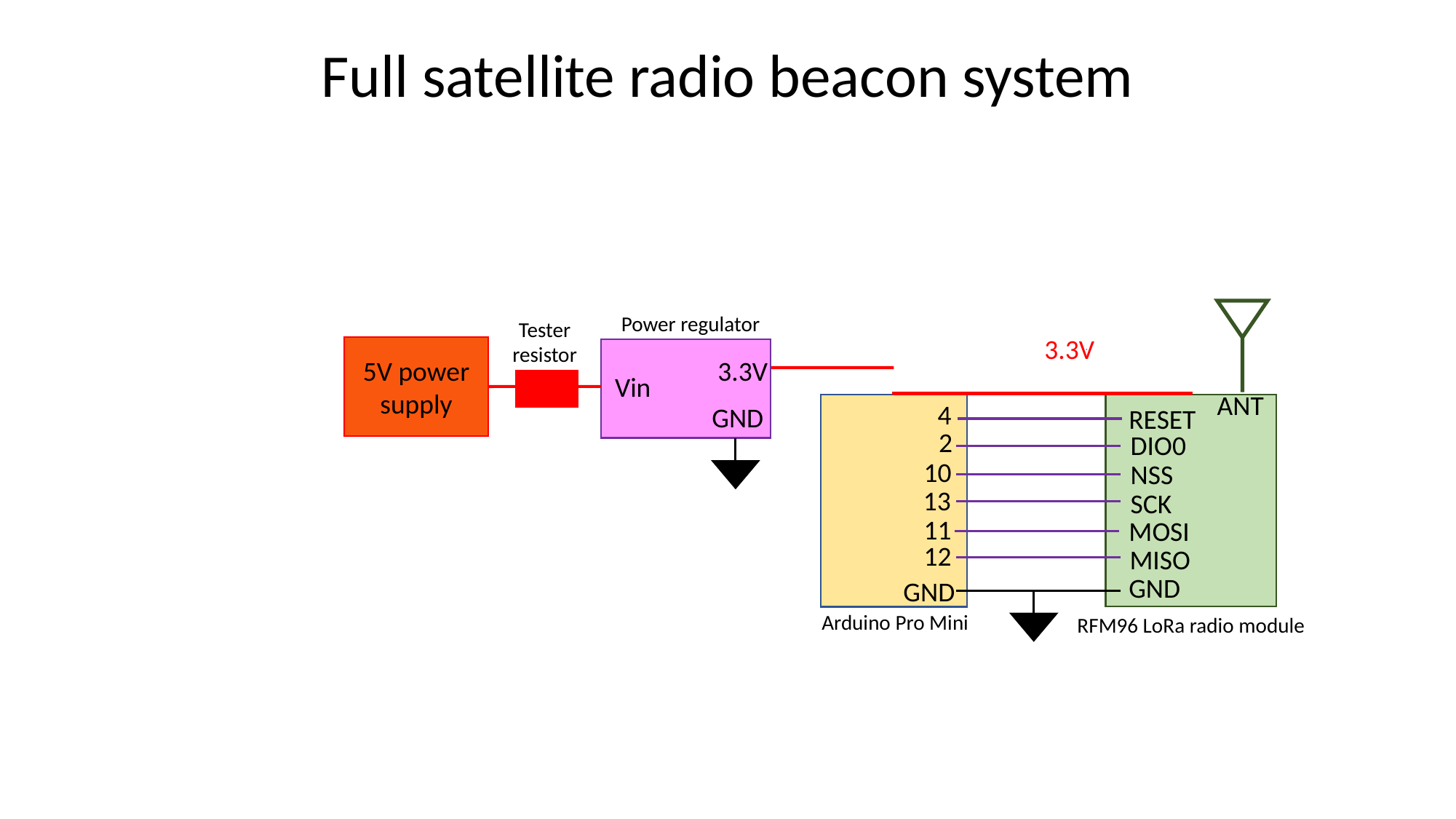

# Full satellite radio beacon system

Power regulator
Tester resistor
3.3V
5V power supply

3.3V
Vin

ANT
4

GND
RESET
2
DIO0

10
NSS
13
SCK
11
MOSI
12
MISO
GND
GND
Arduino Pro Mini
RFM96 LoRa radio module